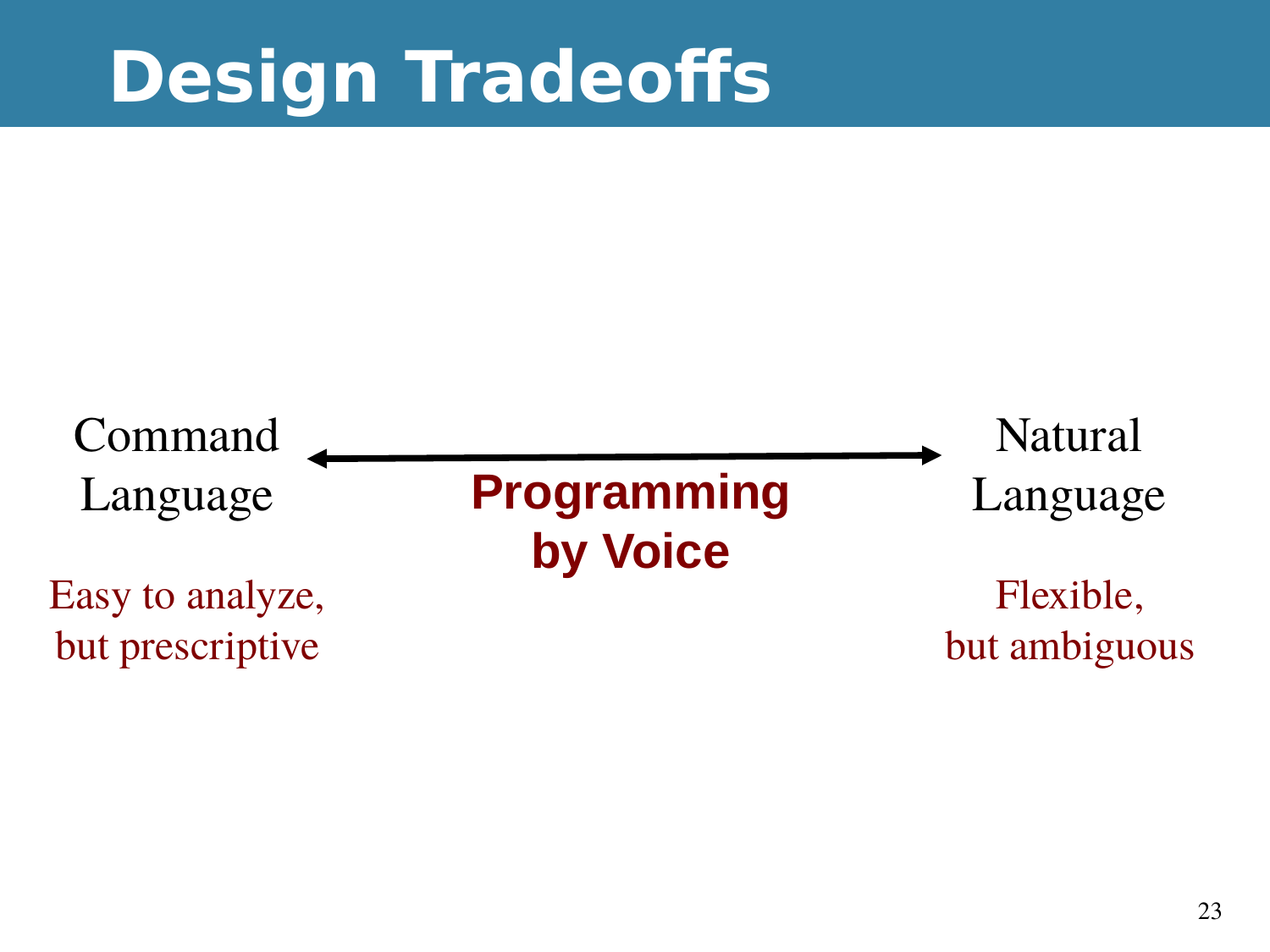

# Design Tradeoffs
Command
Language

Natural
Language

Programming
by Voice

Easy to analyze,
but prescriptive
Flexible,
but ambiguous